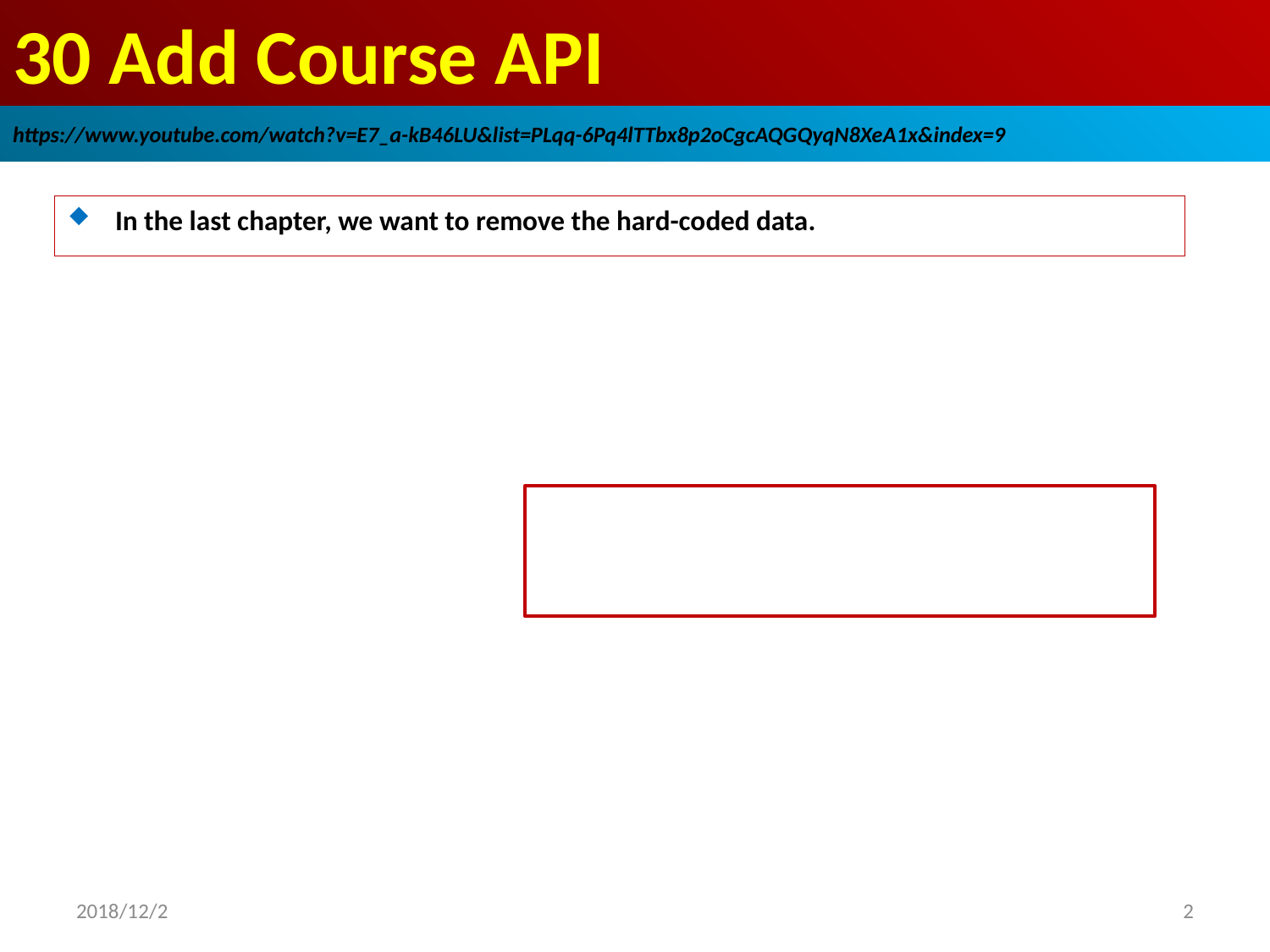

# 30 Add Course API
https://www.youtube.com/watch?v=E7_a-kB46LU&list=PLqq-6Pq4lTTbx8p2oCgcAQGQyqN8XeA1x&index=9
In the last chapter, we want to remove the hard-coded data.

2018/12/2
2